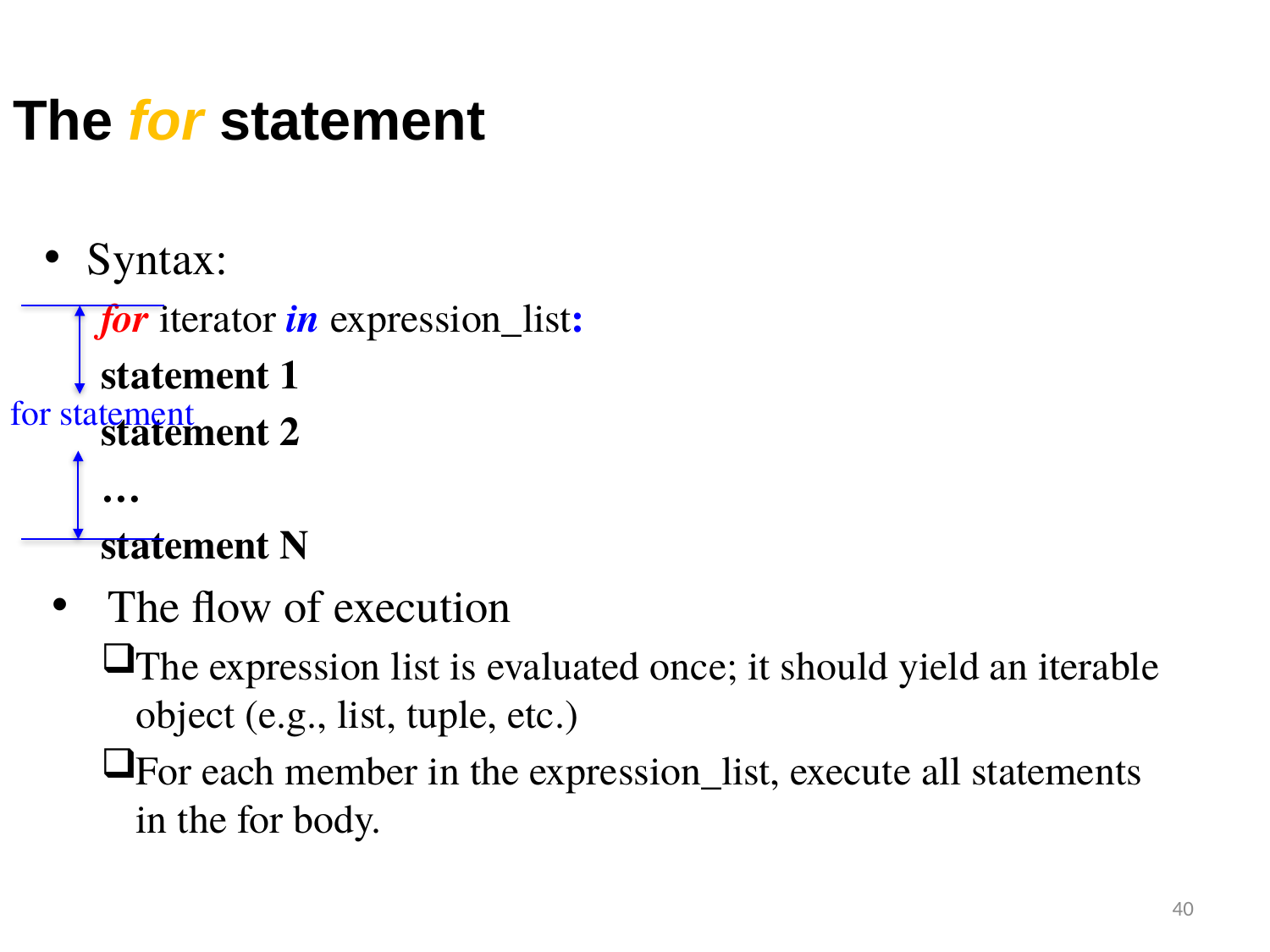

The for statement
Syntax:
	for iterator in expression_list:
		statement 1
		statement 2
		…
		statement N
The flow of execution
The expression list is evaluated once; it should yield an iterable object (e.g., list, tuple, etc.)
For each member in the expression_list, execute all statements in the for body.
for statement
40